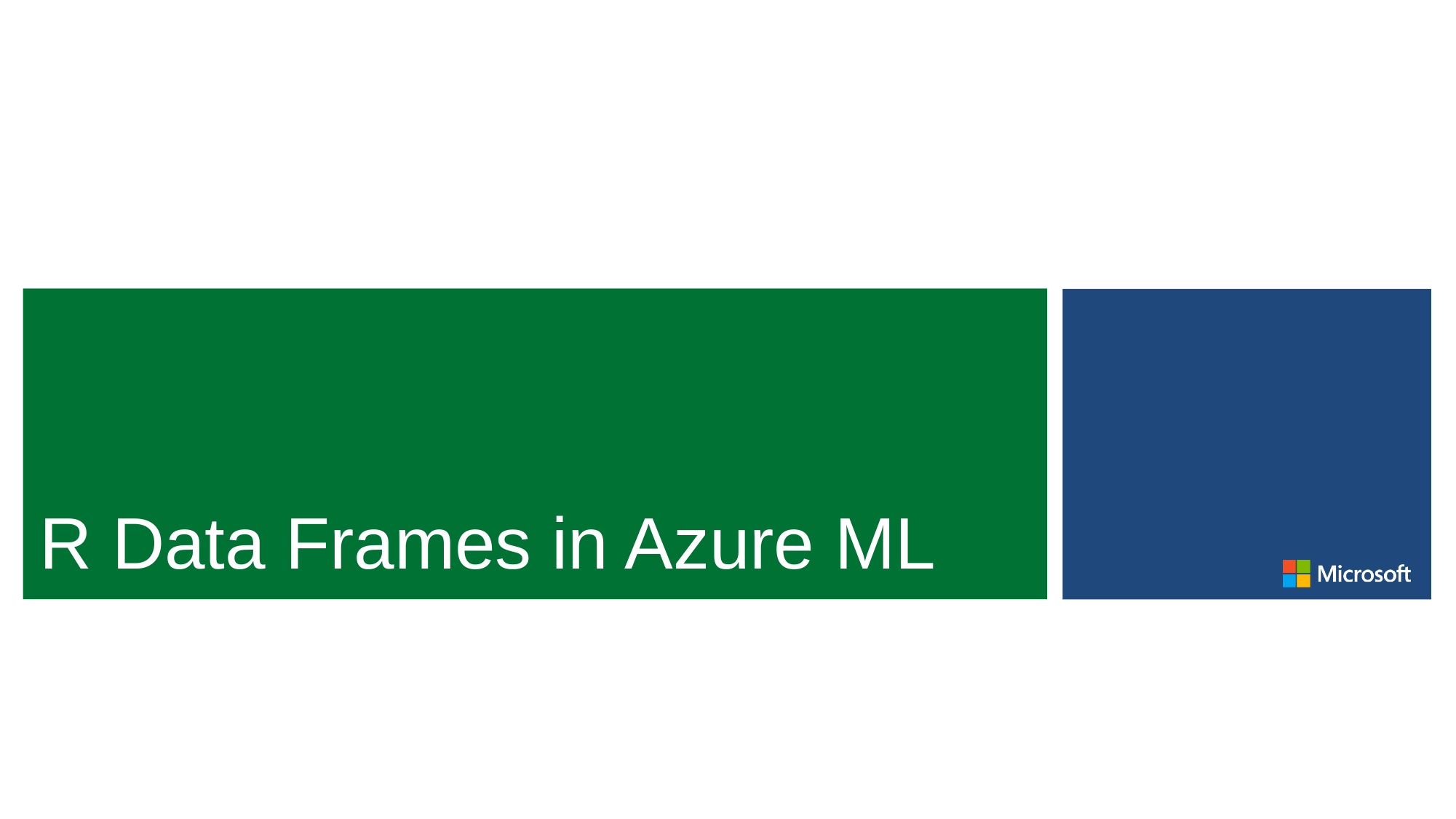

# R Data Frames in Azure ML